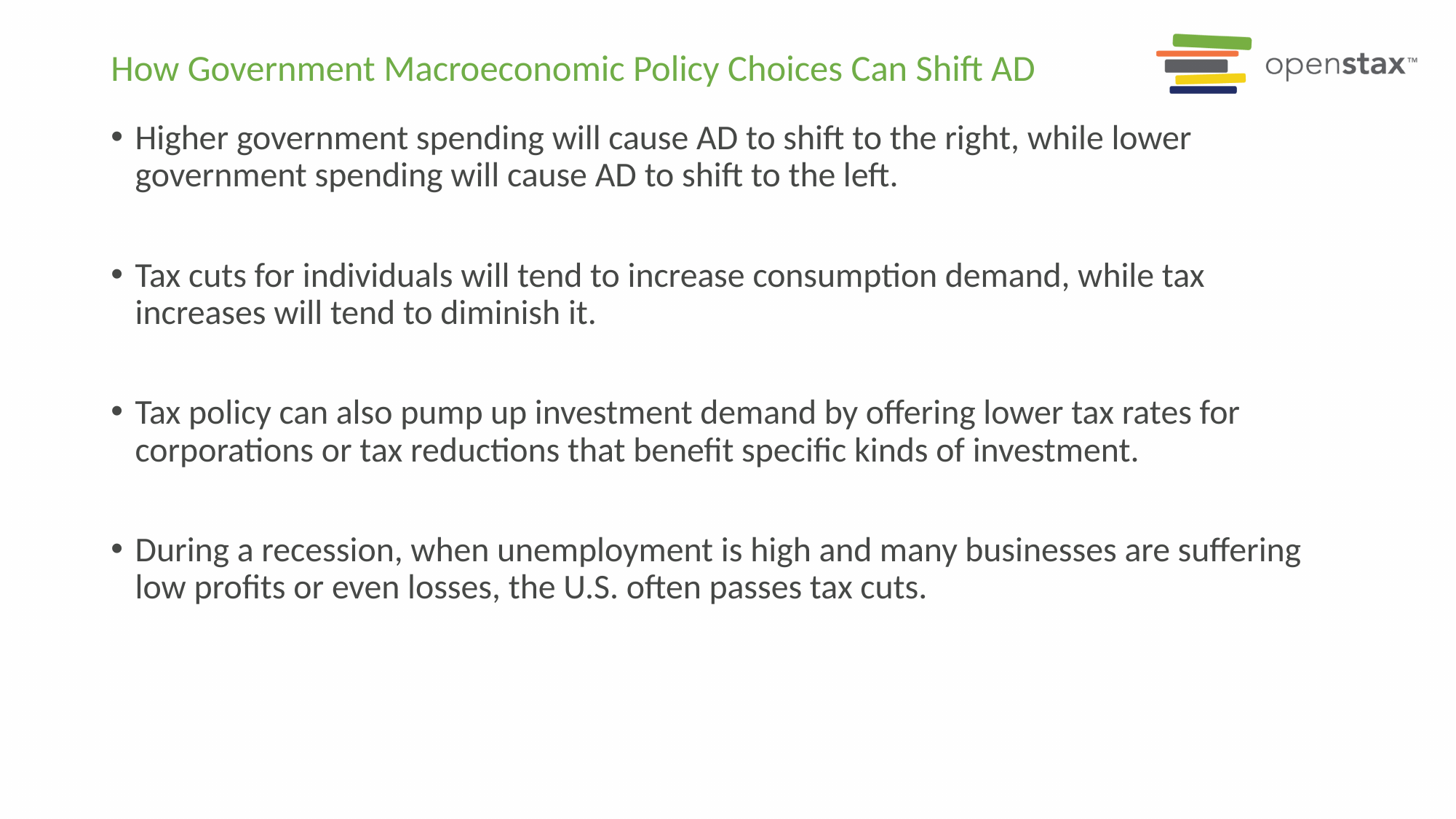

# How Government Macroeconomic Policy Choices Can Shift AD
Higher government spending will cause AD to shift to the right, while lower government spending will cause AD to shift to the left.

Tax cuts for individuals will tend to increase consumption demand, while tax increases will tend to diminish it.

Tax policy can also pump up investment demand by offering lower tax rates for corporations or tax reductions that benefit specific kinds of investment.

During a recession, when unemployment is high and many businesses are suffering low profits or even losses, the U.S. often passes tax cuts.